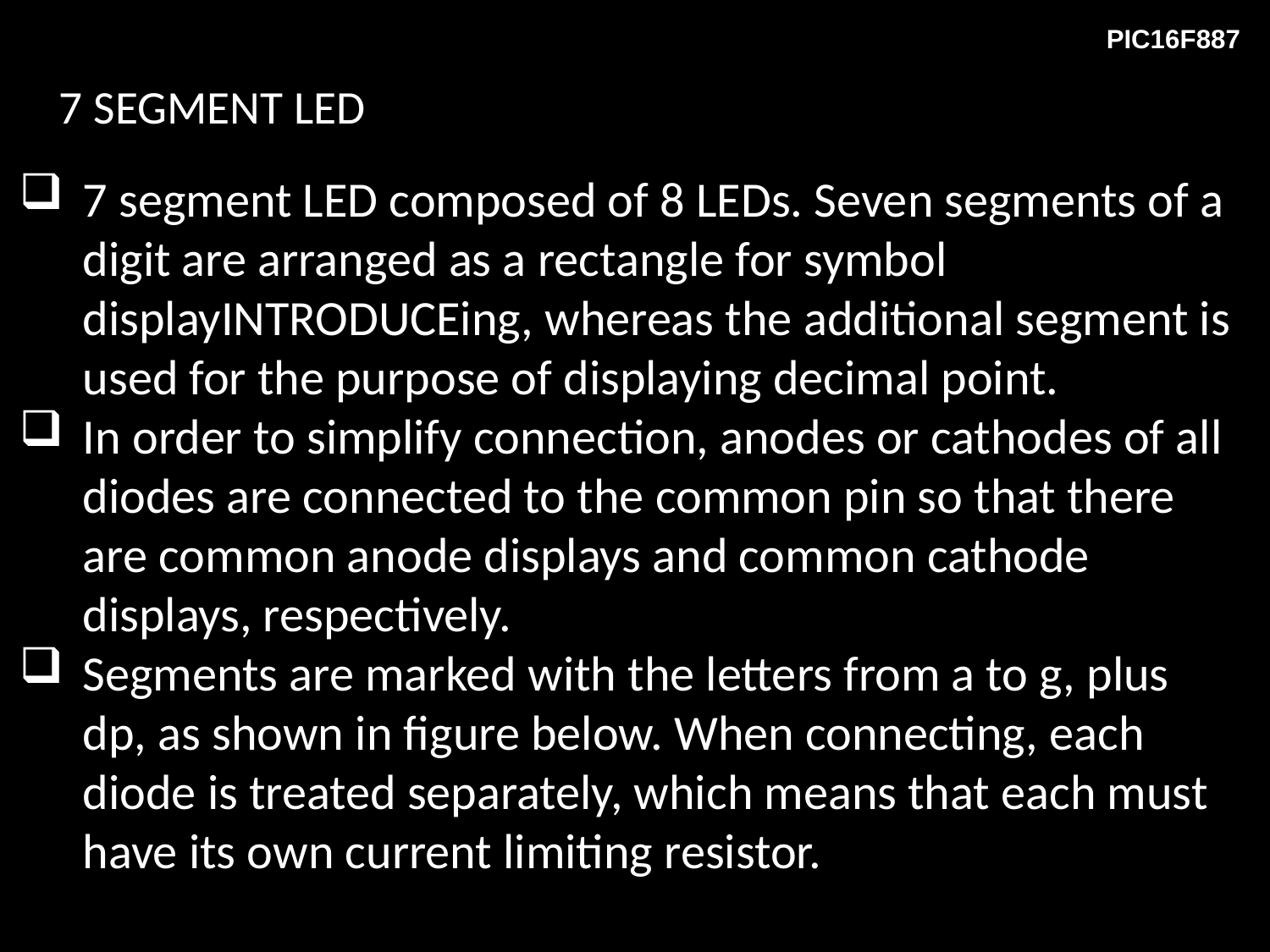

# 7 SEGMENT LED
7 segment LED composed of 8 LEDs. Seven segments of a digit are arranged as a rectangle for symbol displayINTRODUCEing, whereas the additional segment is used for the purpose of displaying decimal point.
In order to simplify connection, anodes or cathodes of all diodes are connected to the common pin so that there are common anode displays and common cathode displays, respectively.
Segments are marked with the letters from a to g, plus dp, as shown in figure below. When connecting, each diode is treated separately, which means that each must have its own current limiting resistor.